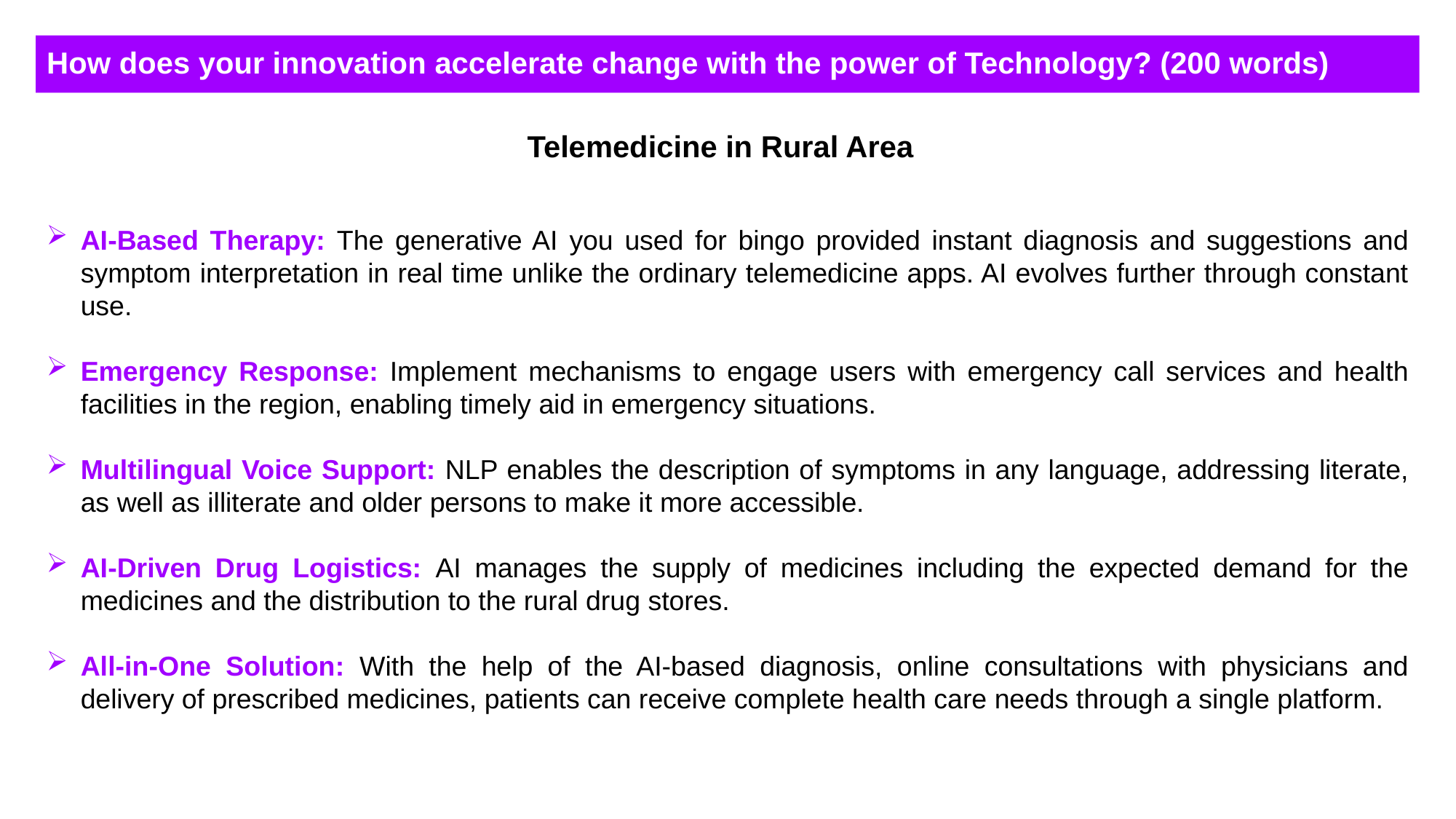

How does your innovation accelerate change with the power of Technology? (200 words)
Telemedicine in Rural Area

AI-Based Therapy: The generative AI you used for bingo provided instant diagnosis and suggestions and symptom interpretation in real time unlike the ordinary telemedicine apps. AI evolves further through constant use.

Emergency Response: Implement mechanisms to engage users with emergency call services and health facilities in the region, enabling timely aid in emergency situations.

Multilingual Voice Support: NLP enables the description of symptoms in any language, addressing literate, as well as illiterate and older persons to make it more accessible.

AI-Driven Drug Logistics: AI manages the supply of medicines including the expected demand for the medicines and the distribution to the rural drug stores.

All-in-One Solution: With the help of the AI-based diagnosis, online consultations with physicians and delivery of prescribed medicines, patients can receive complete health care needs through a single platform.